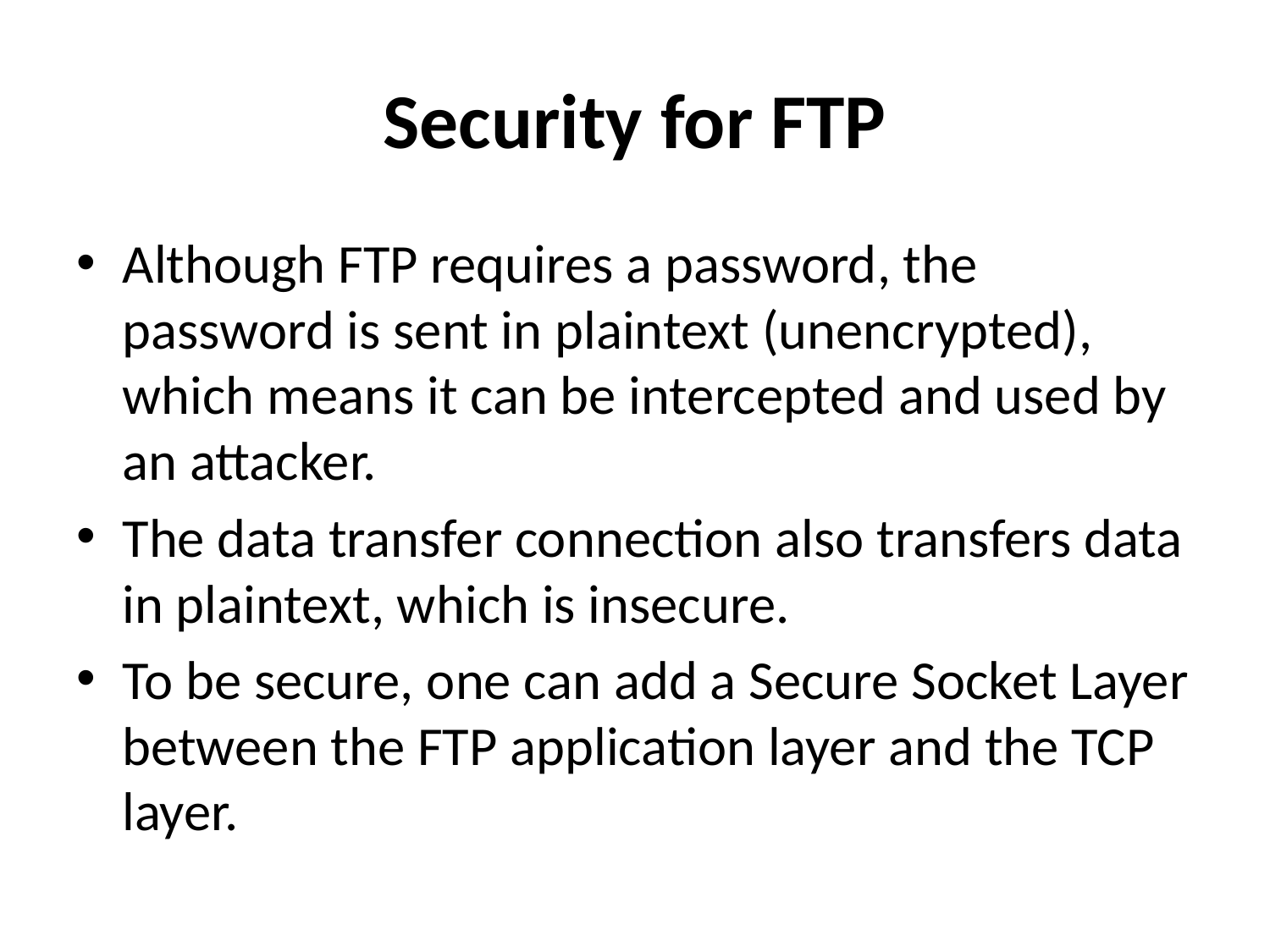

# Security for FTP
Although FTP requires a password, the password is sent in plaintext (unencrypted), which means it can be intercepted and used by an attacker.
The data transfer connection also transfers data in plaintext, which is insecure.
To be secure, one can add a Secure Socket Layer between the FTP application layer and the TCP layer.